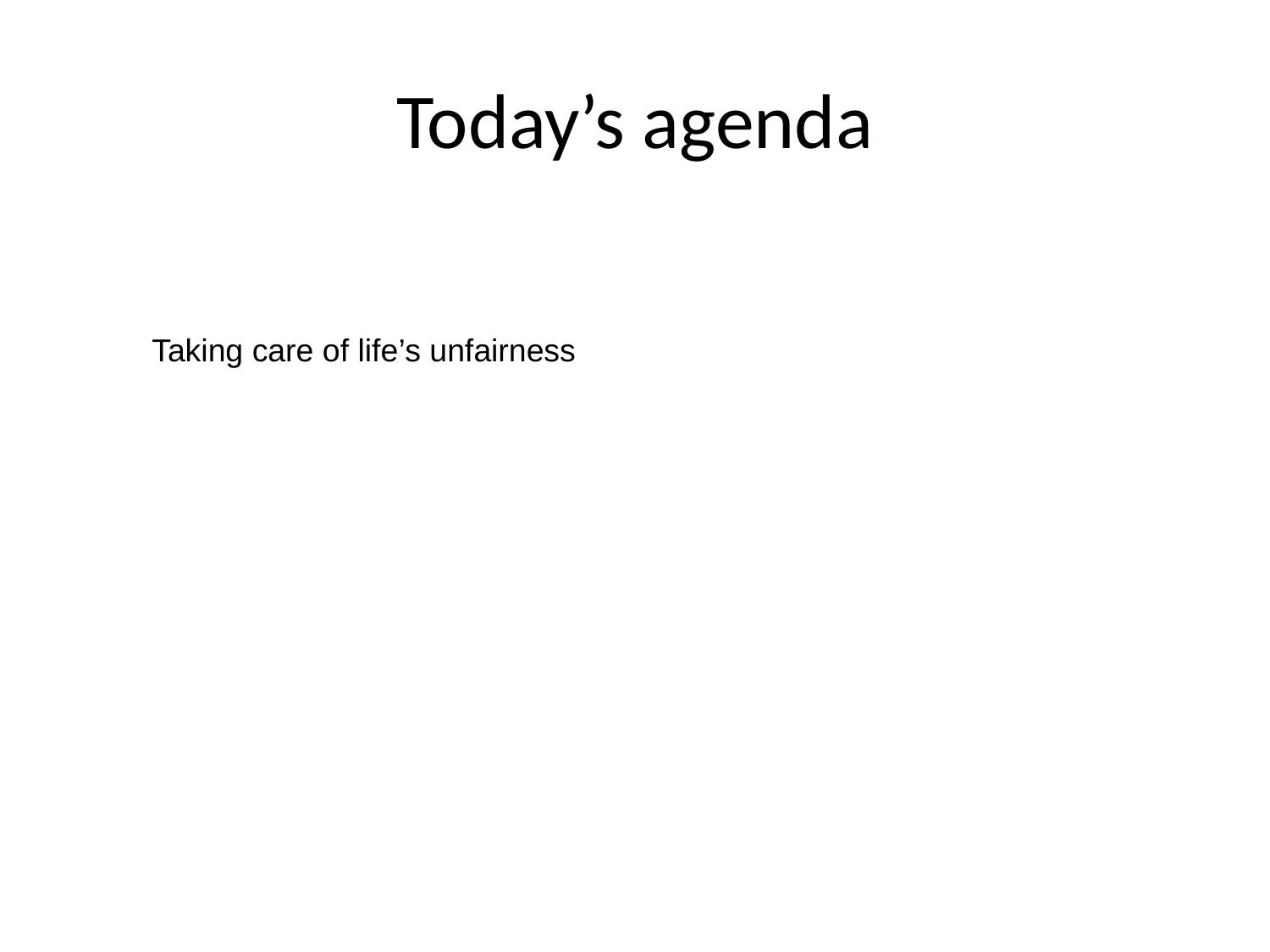

# Today’s agenda
Taking care of life’s unfairness